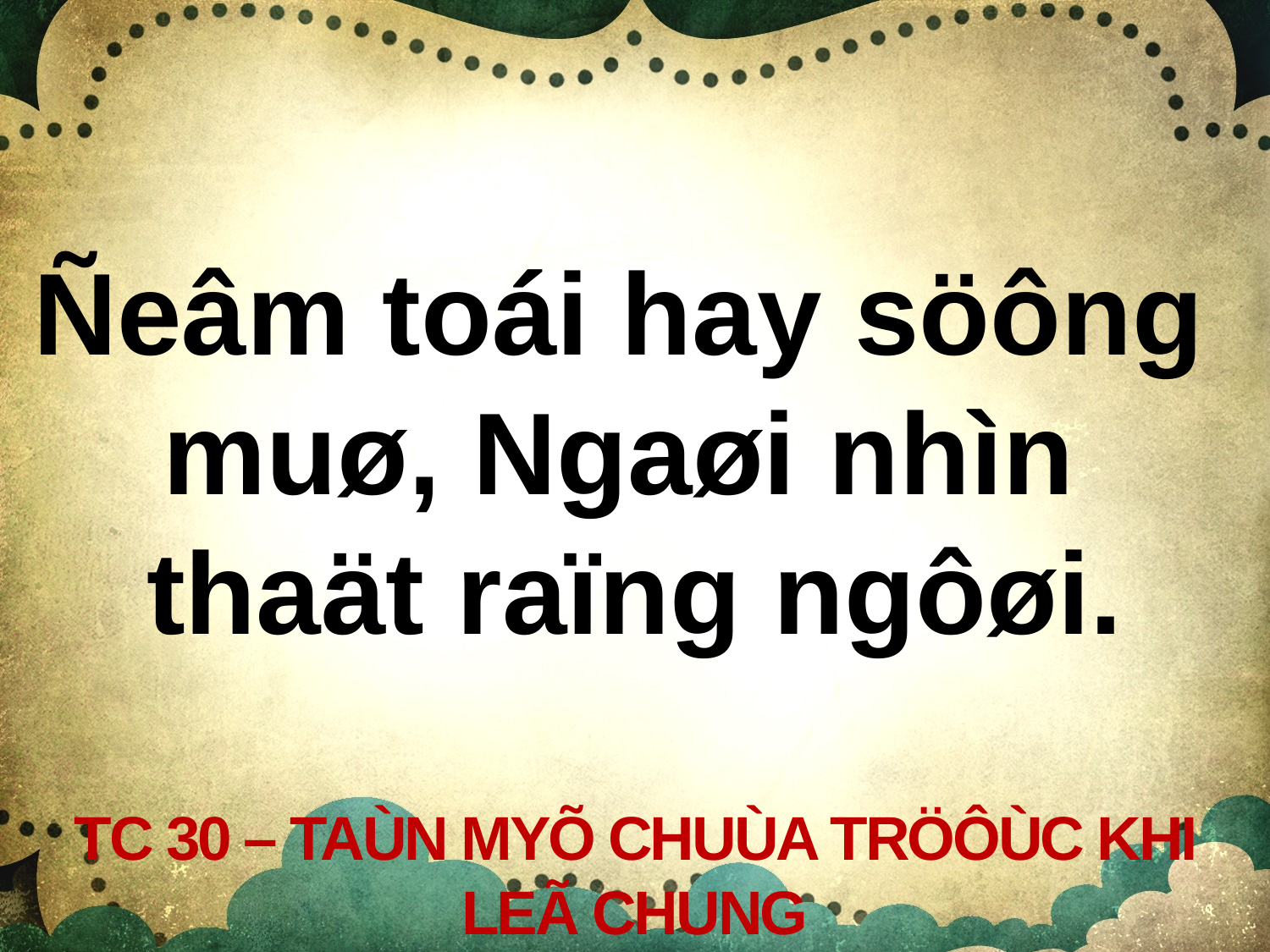

Ñeâm toái hay söông
muø, Ngaøi nhìn
thaät raïng ngôøi.
TC 30 – TAÙN MYÕ CHUÙA TRÖÔÙC KHI LEÃ CHUNG